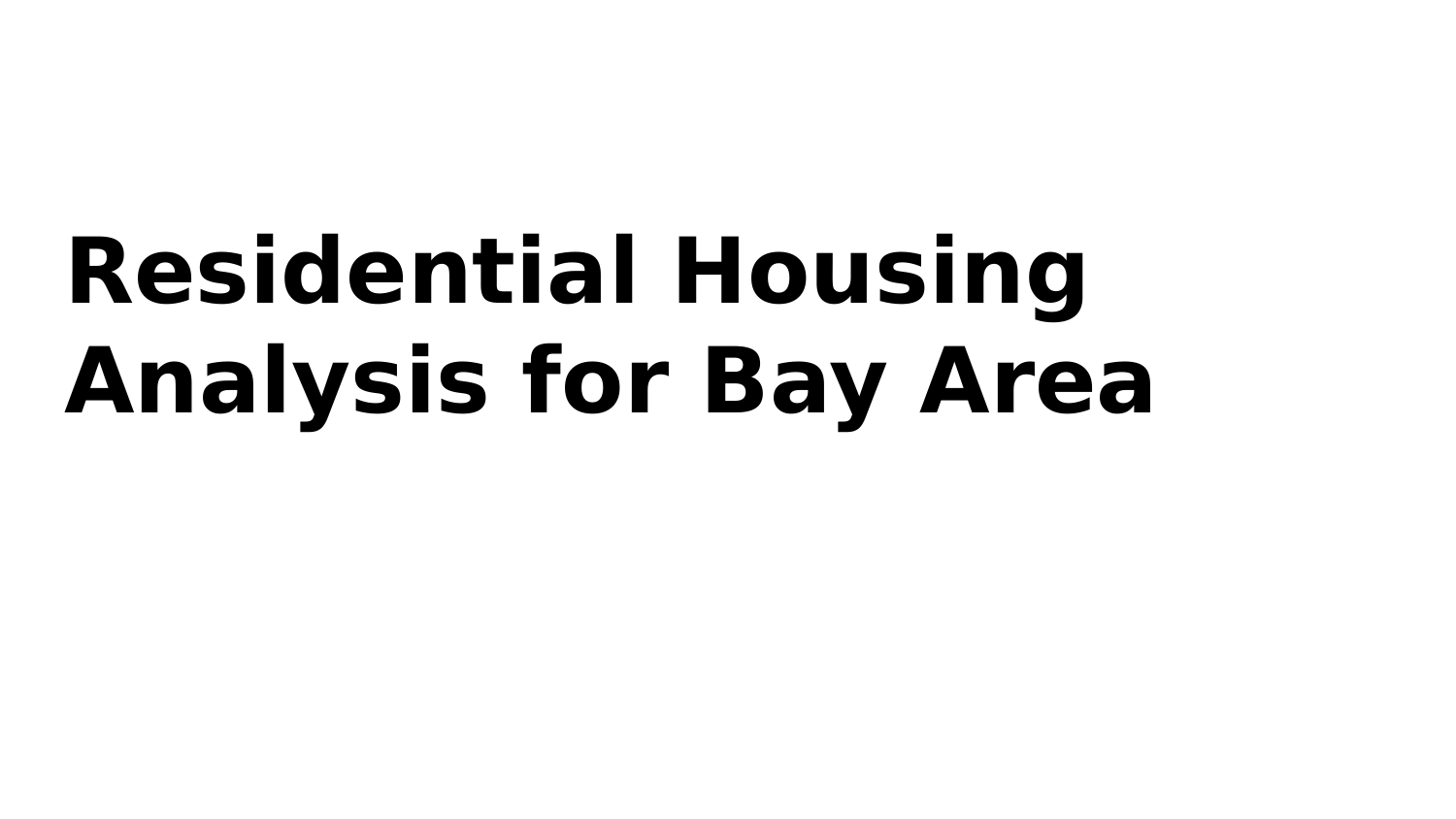

# Residential Housing Analysis for Bay Area